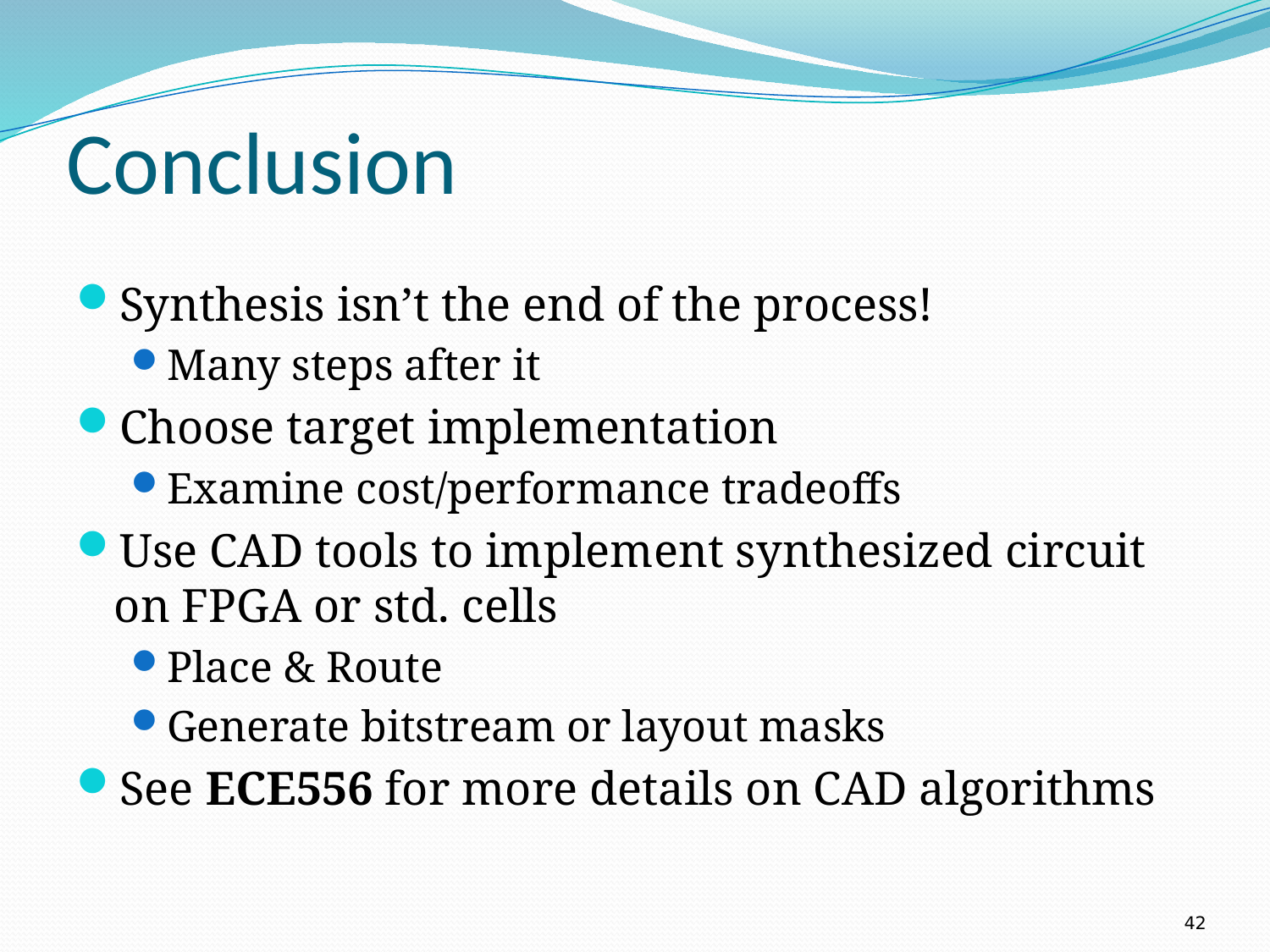

# Conclusion
Synthesis isn’t the end of the process!
Many steps after it
Choose target implementation
Examine cost/performance tradeoffs
Use CAD tools to implement synthesized circuit on FPGA or std. cells
Place & Route
Generate bitstream or layout masks
See ECE556 for more details on CAD algorithms
42